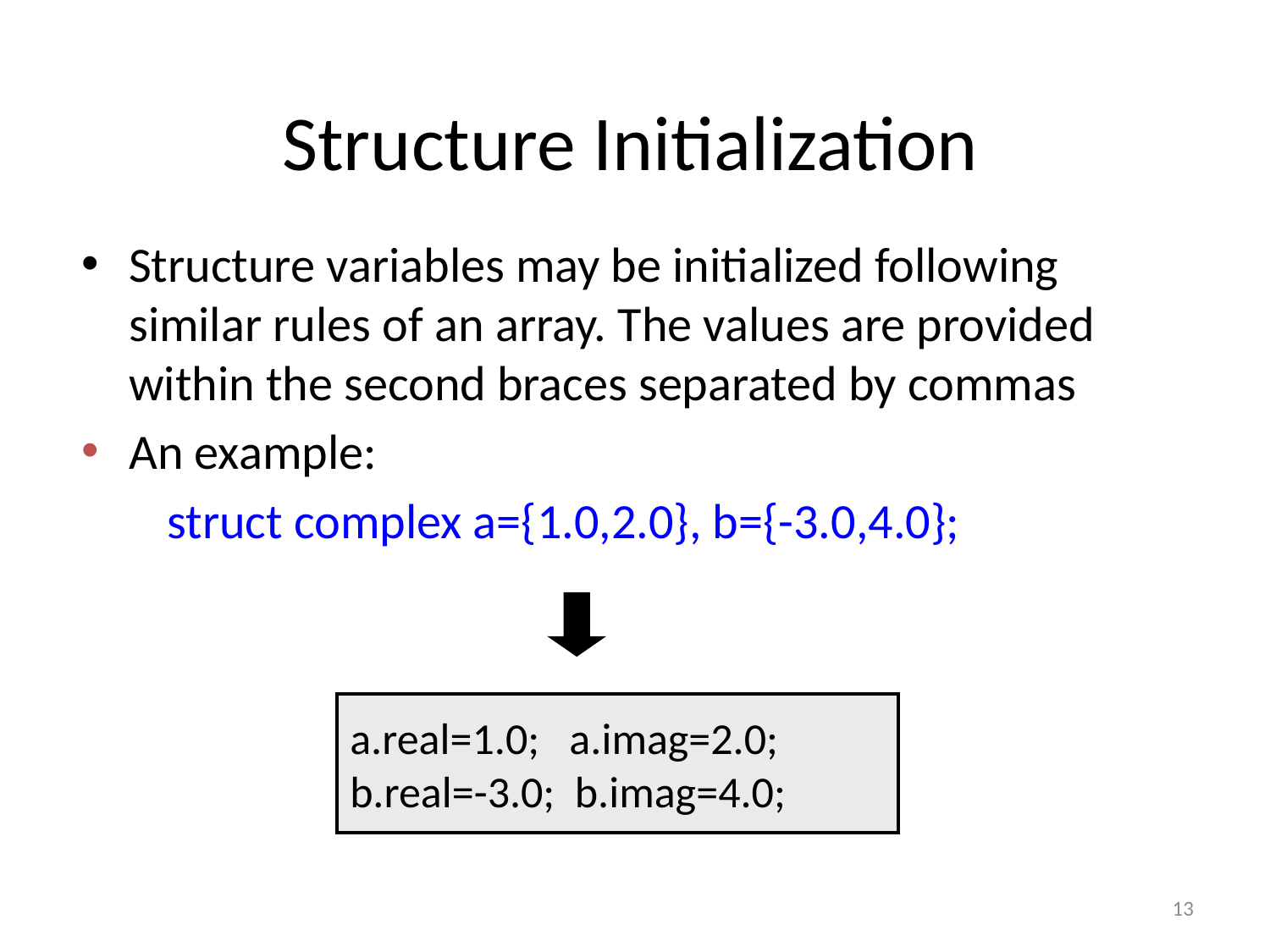

# Structure Initialization
Structure variables may be initialized following similar rules of an array. The values are provided within the second braces separated by commas
An example:
  struct complex a={1.0,2.0}, b={-3.0,4.0};

a.real=1.0;   a.imag=2.0;
b.real=-3.0;  b.imag=4.0;
13